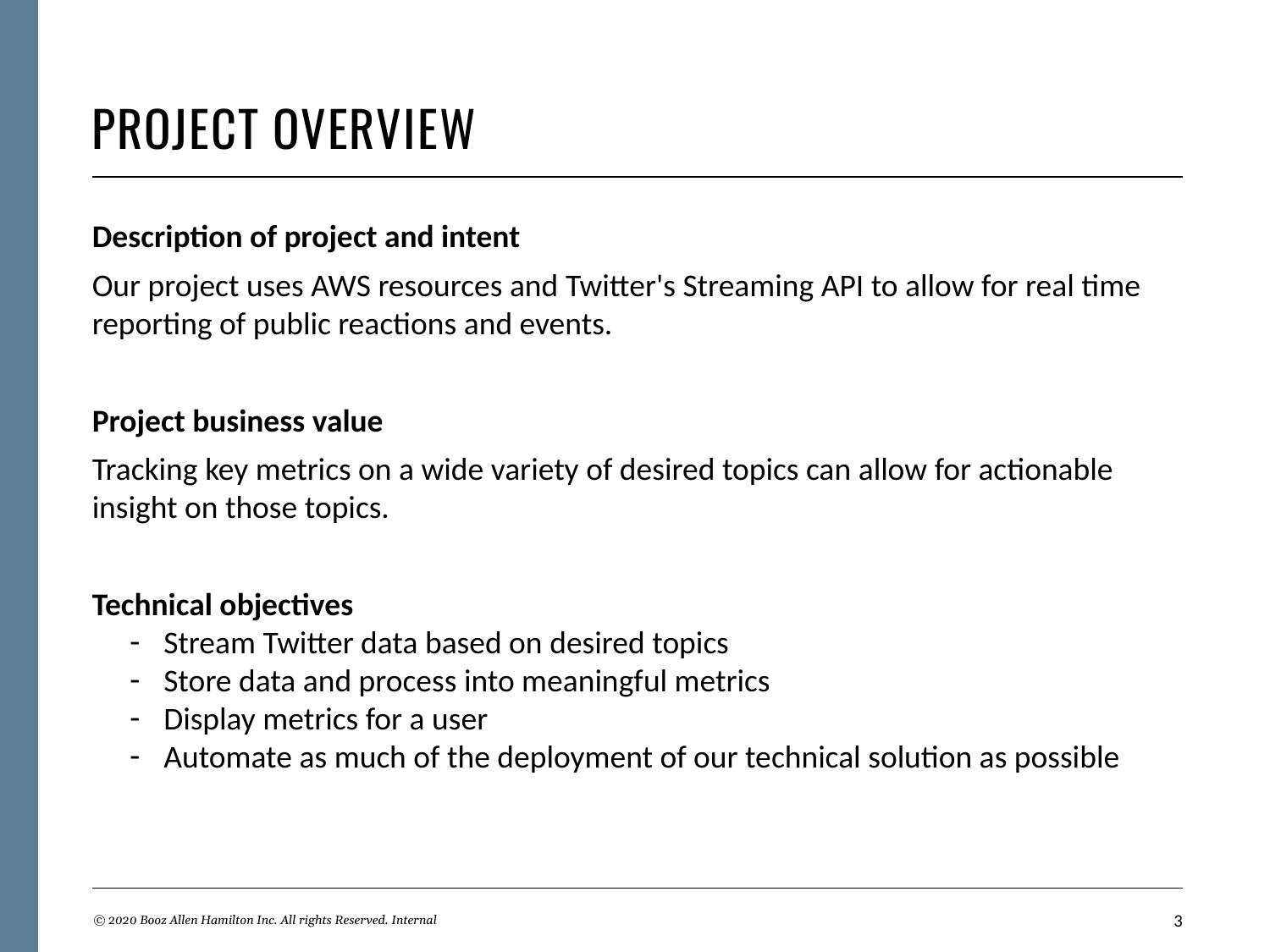

# Project overview
Description of project and intent
Our project uses AWS resources and Twitter's Streaming API to allow for real time reporting of public reactions and events.

Project business value
Tracking key metrics on a wide variety of desired topics can allow for actionable insight on those topics.

Technical objectives
Stream Twitter data based on desired topics
Store data and process into meaningful metrics
Display metrics for a user
Automate as much of the deployment of our technical solution as possible
© 2020 Booz Allen Hamilton Inc. All rights Reserved. Internal
3